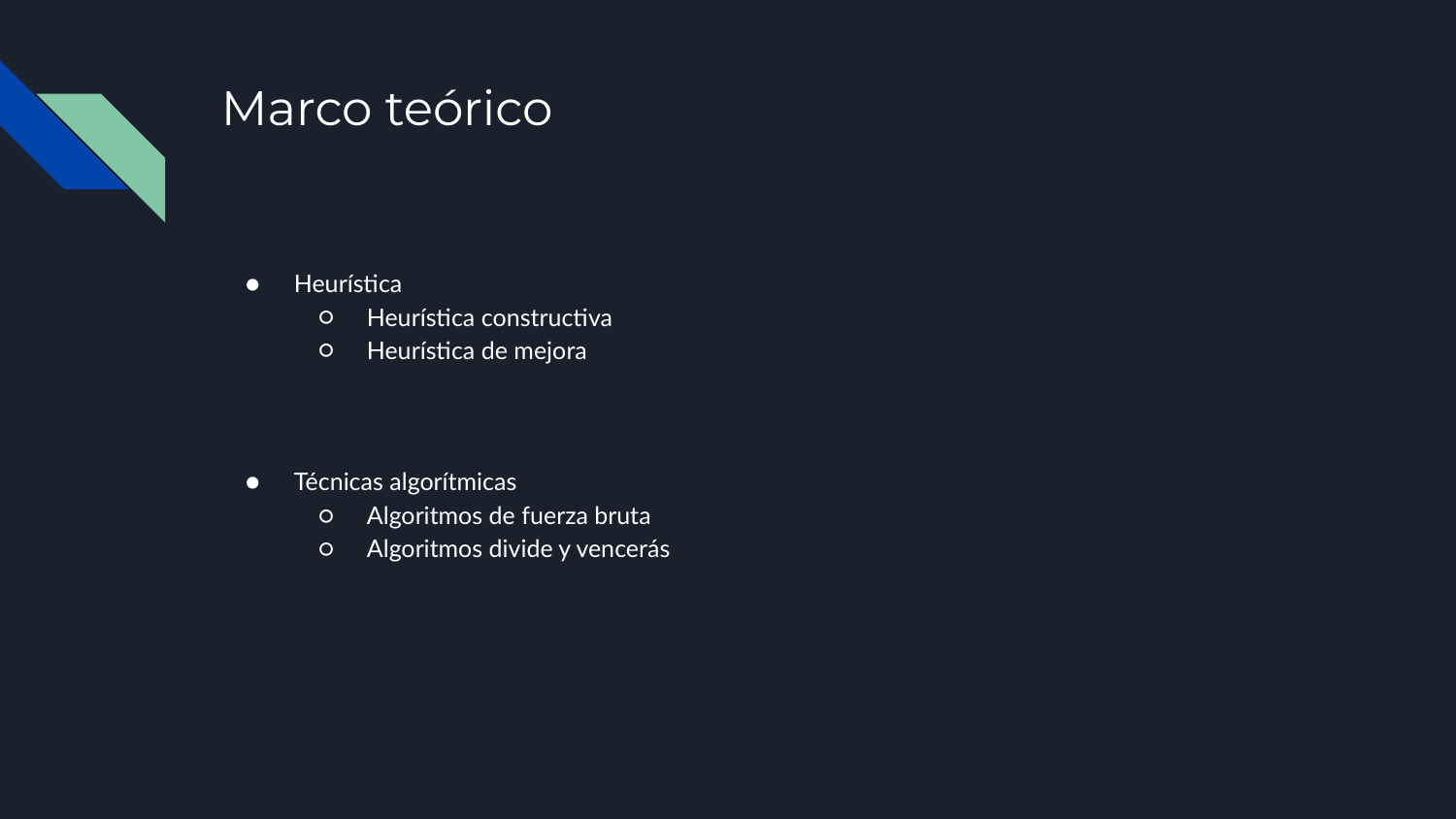

# Marco teórico
Heurística
Heurística constructiva
Heurística de mejora

Técnicas algorítmicas
Algoritmos de fuerza bruta
Algoritmos divide y vencerás